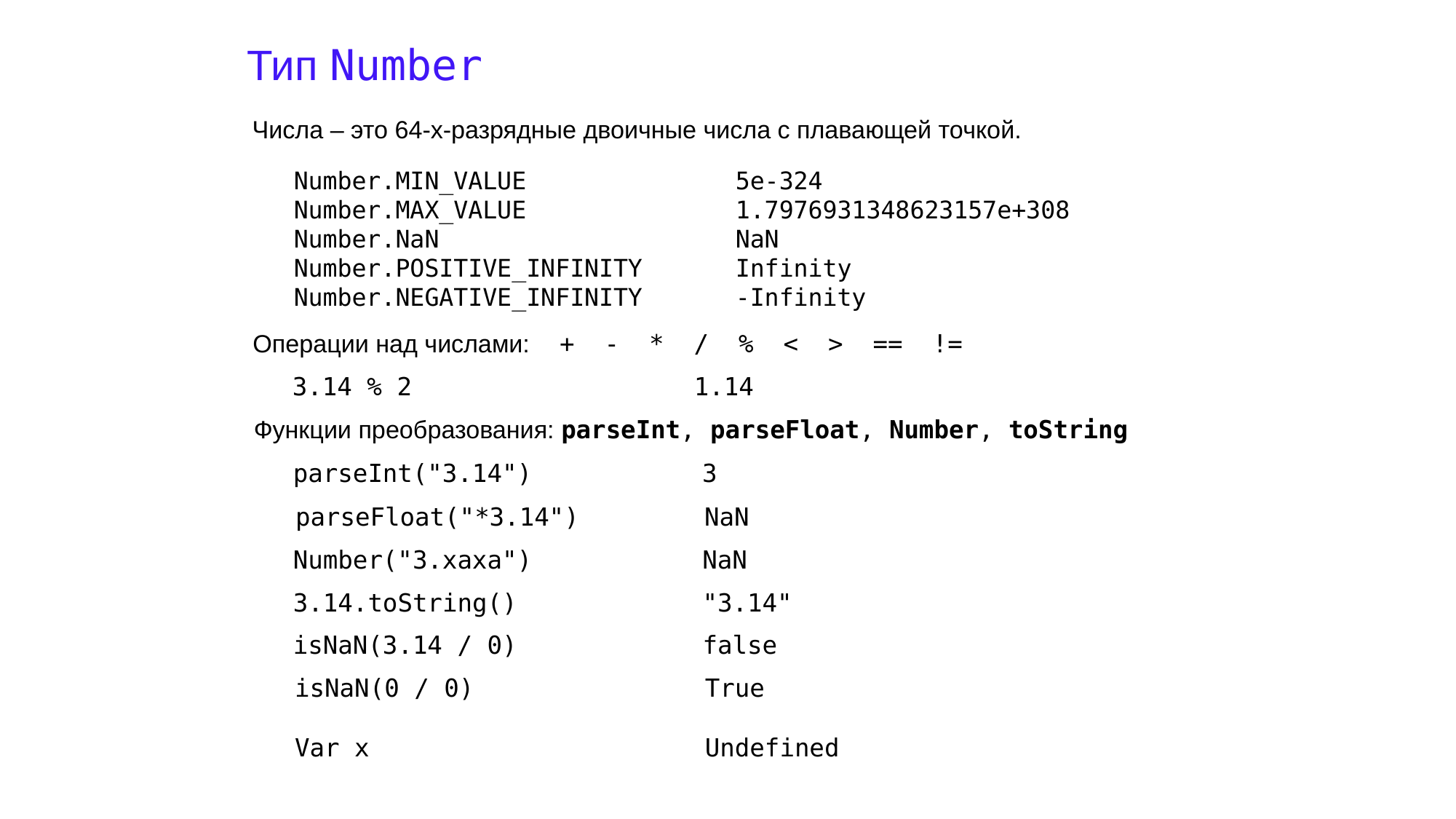

# Тип Number
Числа – это 64-х-разрядные двоичные числа с плавающей точкой.
Number.MIN_VALUE
Number.MAX_VALUE
Number.NaN
Number.POSITIVE_INFINITY
Number.NEGATIVE_INFINITY
5e-324
1.7976931348623157e+308
NaN
Infinity
-Infinity
Операции над числами:  +  -  *  /  %  <  >  ==  !=
3.14 % 2
1.14
Функции преобразования: parseInt, parseFloat, Number, toString
parseInt("3.14")
3
parseFloat("*3.14")
NaN
Number("3.xaxa")
NaN
3.14.toString()
"3.14"
isNaN(3.14 / 0)
false
isNaN(0 / 0)

Var x
True

Undefined